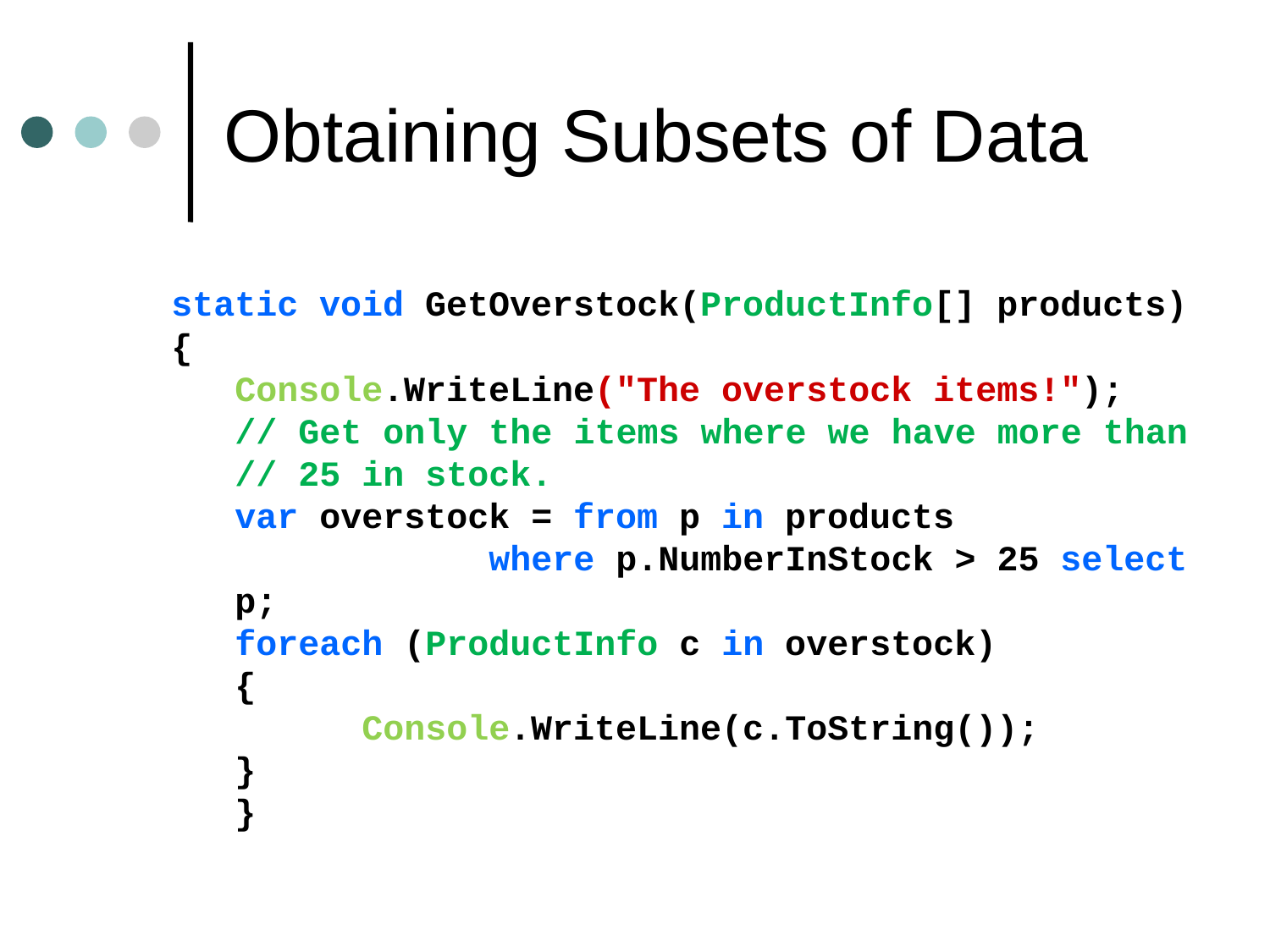

# Obtaining Subsets of Data
static void GetOverstock(ProductInfo[] products)
{
Console.WriteLine("The overstock items!");
// Get only the items where we have more than
// 25 in stock.
var overstock = from p in products
		where p.NumberInStock > 25 select p;
foreach (ProductInfo c in overstock)
{
	Console.WriteLine(c.ToString());
}
}